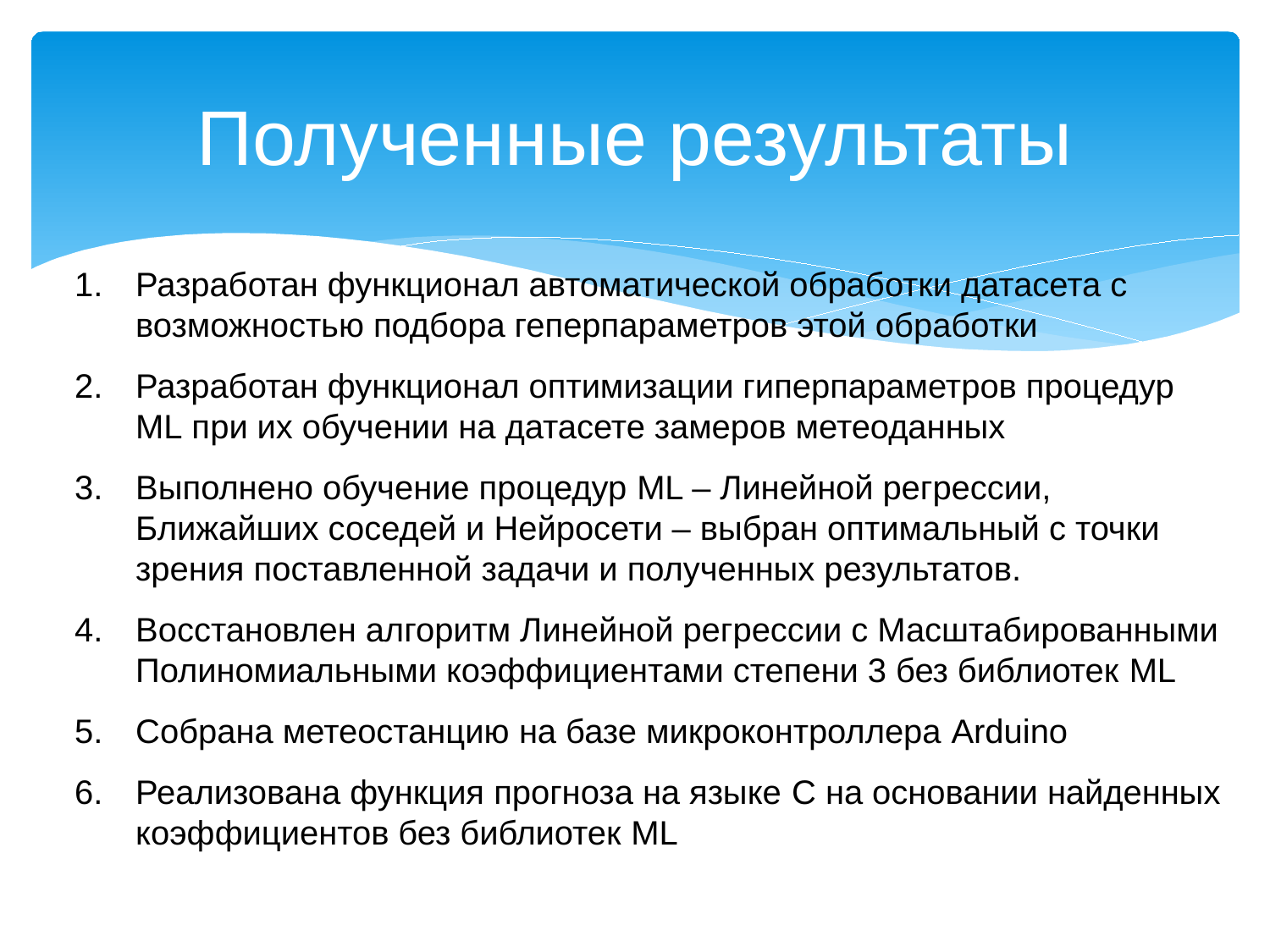

# Полученные результаты
Разработан функционал автоматической обработки датасета с возможностью подбора геперпараметров этой обработки
Разработан функционал оптимизации гиперпараметров процедур ML при их обучении на датасете замеров метеоданных
Выполнено обучение процедур ML – Линейной регрессии, Ближайших соседей и Нейросети – выбран оптимальный с точки зрения поставленной задачи и полученных результатов.
Восстановлен алгоритм Линейной регрессии с Масштабированными Полиномиальными коэффициентами степени 3 без библиотек ML
Собрана метеостанцию на базе микроконтроллера Arduino
Реализована функция прогноза на языке C на основании найденных коэффициентов без библиотек ML